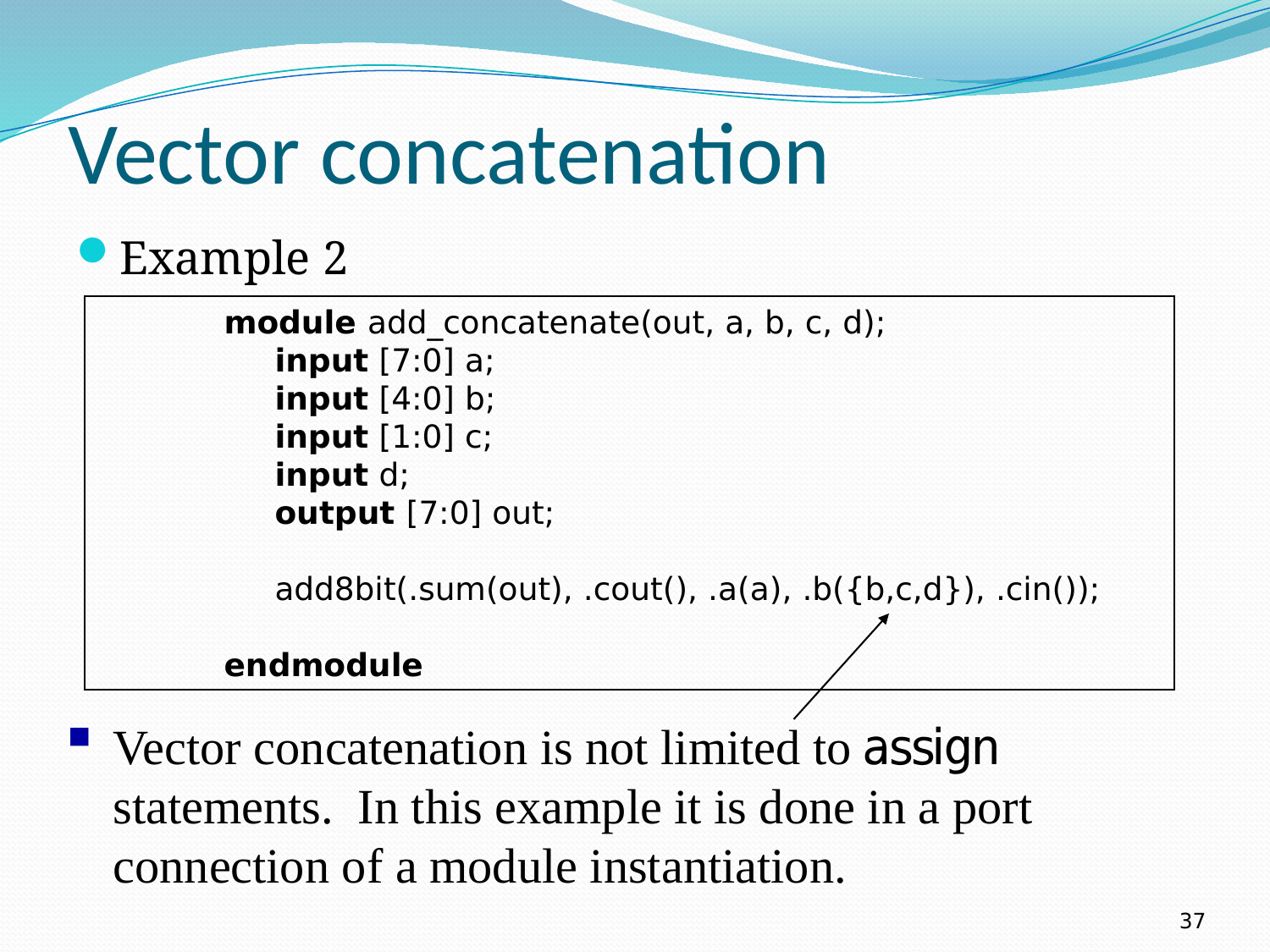

# Vector concatenation
Example 2
	module add_concatenate(out, a, b, c, d);
	     input [7:0] a;
	     input [4:0] b;
	     input [1:0] c;
	     input d;
	     output [7:0] out;

	     add8bit(.sum(out), .cout(), .a(a), .b({b,c,d}), .cin());

	endmodule

Vector concatenation is not limited to assign statements.  In this example it is done in a port connection of a module instantiation.
37